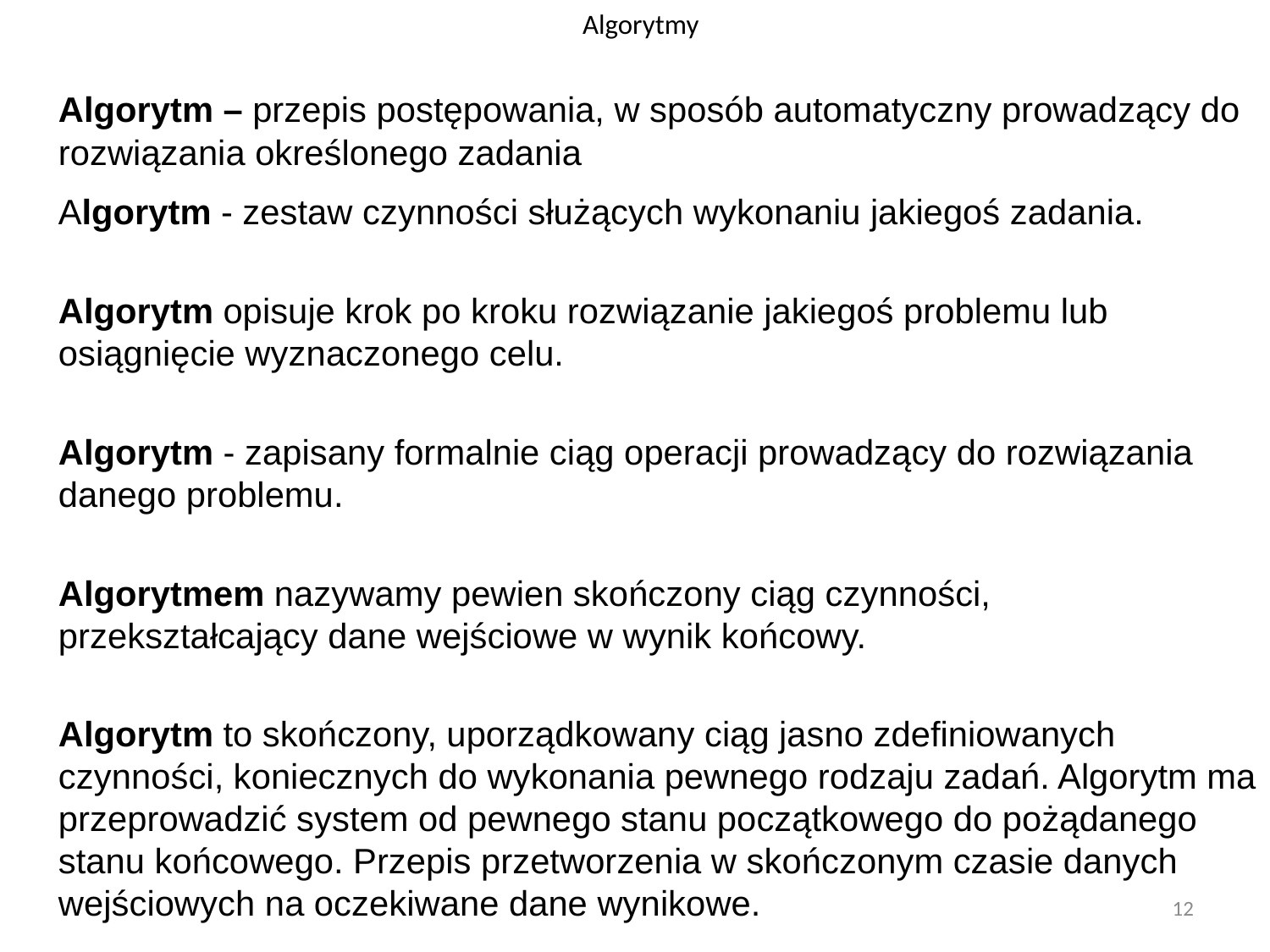

# Algorytmy
Algorytm – przepis postępowania, w sposób automatyczny prowadzący do rozwiązania określonego zadania
Algorytm - zestaw czynności służących wykonaniu jakiegoś zadania.

Algorytm opisuje krok po kroku rozwiązanie jakiegoś problemu lub osiągnięcie wyznaczonego celu.

Algorytm - zapisany formalnie ciąg operacji prowadzący do rozwiązania danego problemu.

Algorytmem nazywamy pewien skończony ciąg czynności, przekształcający dane wejściowe w wynik końcowy.

Algorytm to skończony, uporządkowany ciąg jasno zdefiniowanych czynności, koniecznych do wykonania pewnego rodzaju zadań. Algorytm ma przeprowadzić system od pewnego stanu początkowego do pożądanego stanu końcowego. Przepis przetworzenia w skończonym czasie danych wejściowych na oczekiwane dane wynikowe.

12